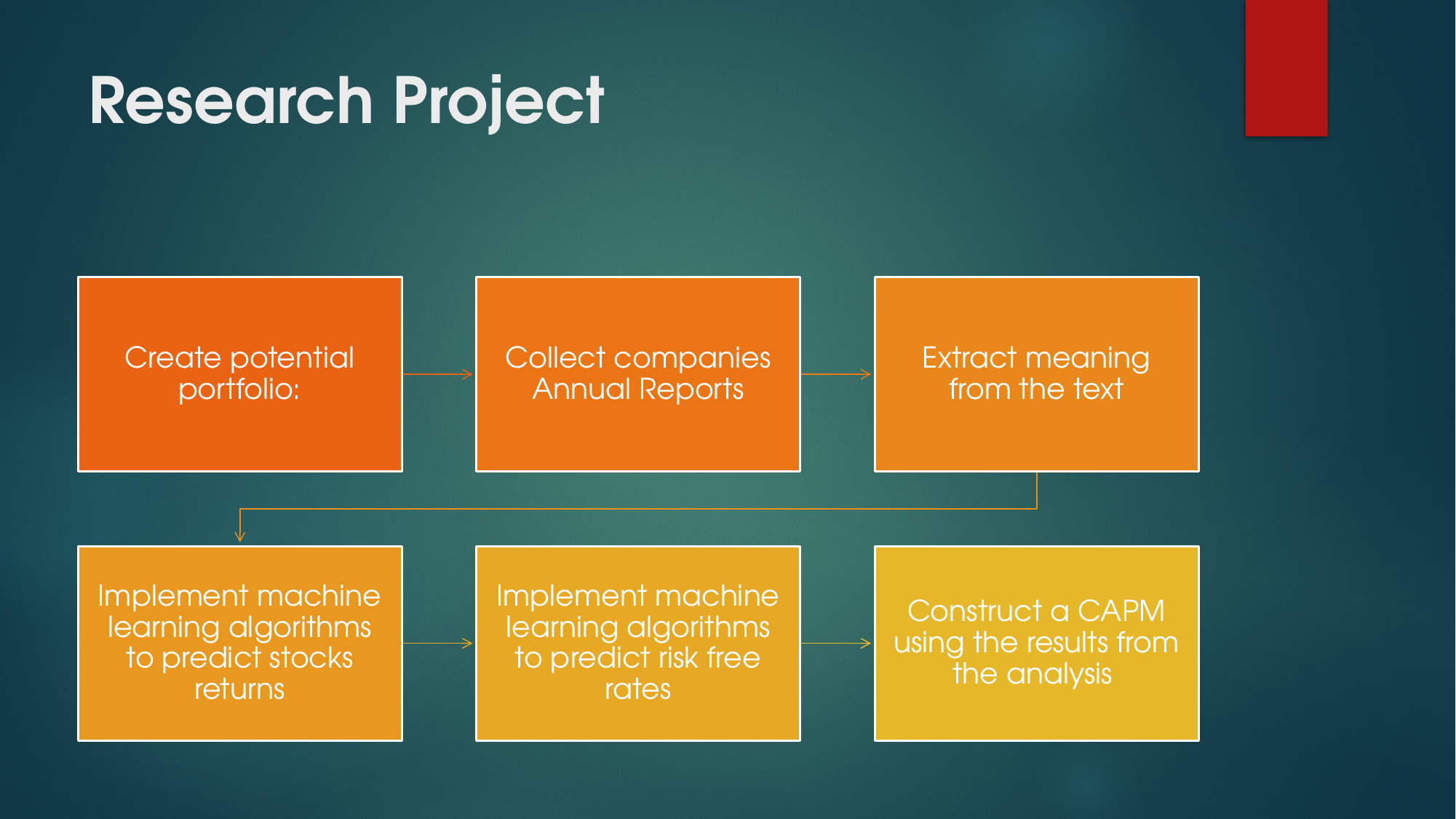

# Research Project

Create potential portfolio:

Collect companies Annual Reports

Extract meaning from the text

Implement machine learning algorithms to predict stocks returns

Implement machine learning algorithms to predict risk free rates
Construct a CAPM using the results from the analysis